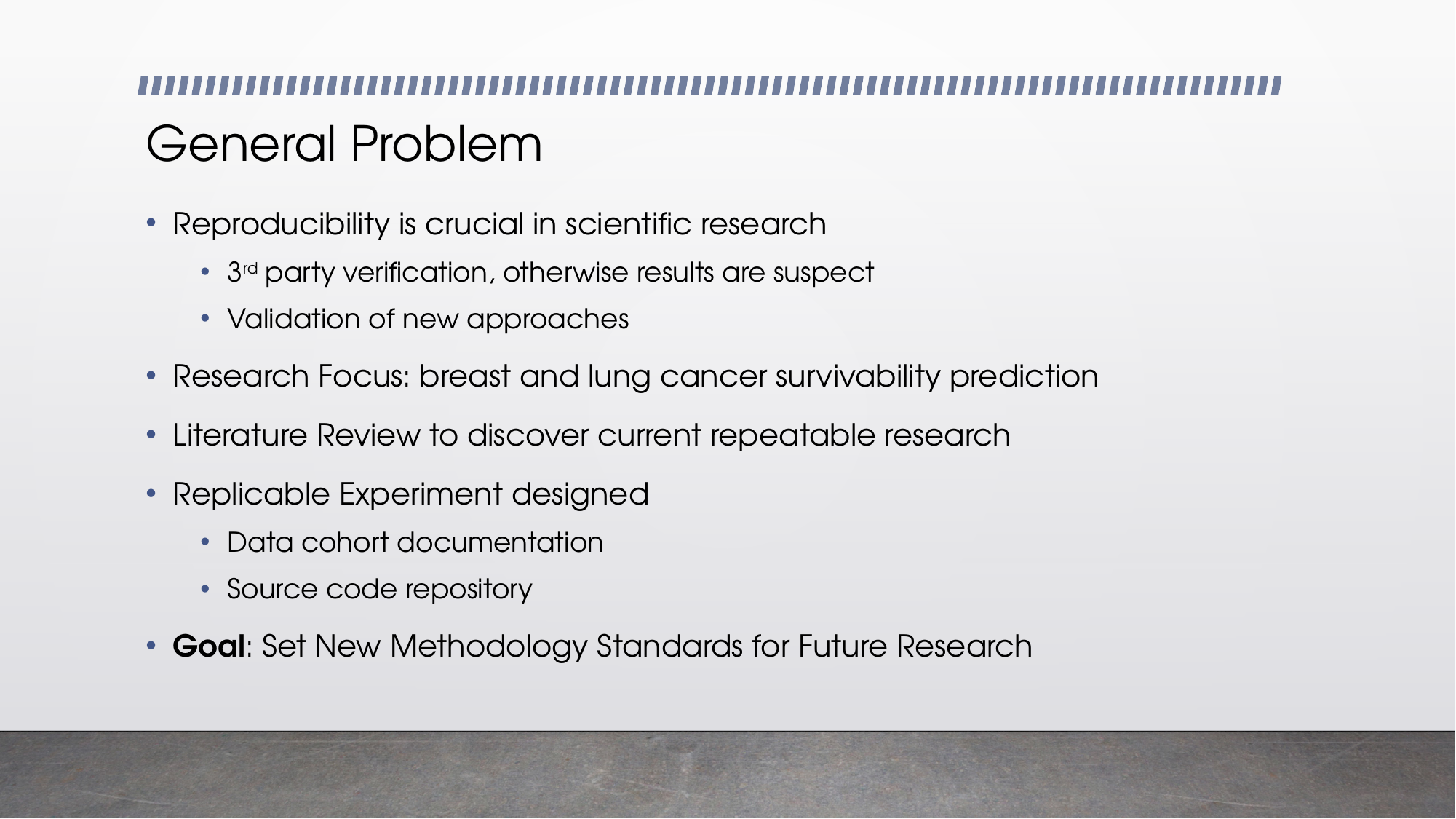

# General Problem
Reproducibility is crucial in scientific research
3rd party verification, otherwise results are suspect
Validation of new approaches
Research Focus: breast and lung cancer survivability prediction
Literature Review to discover current repeatable research
Replicable Experiment designed
Data cohort documentation
Source code repository
Goal: Set New Methodology Standards for Future Research